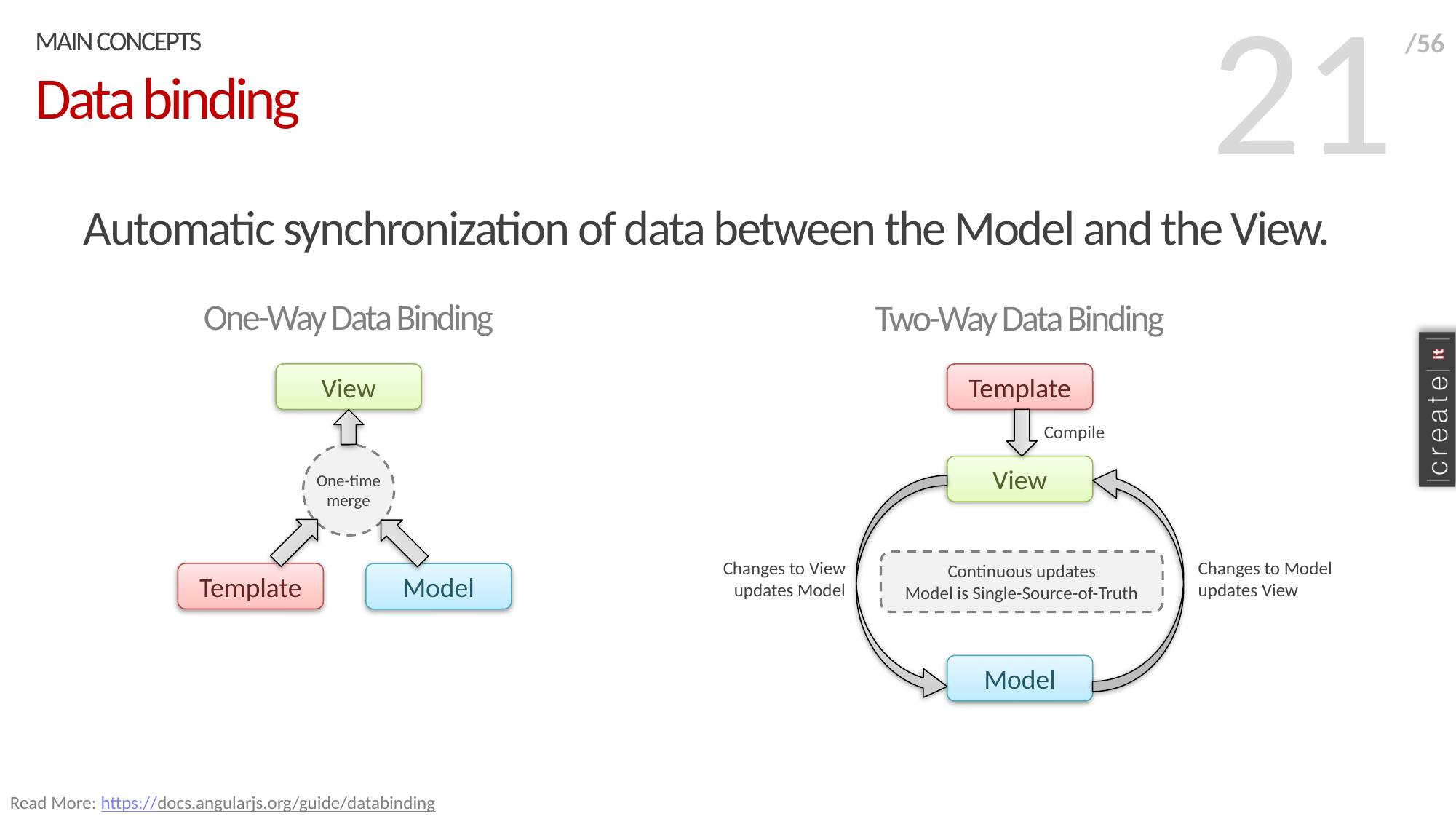

21
Main concepts
/56
# Data binding
Automatic synchronization of data between the Model and the View.
One-Way Data Binding
View

One-time merge

Template
Model
Two-Way Data Binding
Template
Compile

View

Changes to View updates Model
Continuous updates
Model is Single-Source-of-Truth
Changes to Model updates View
Model
Read More: https://docs.angularjs.org/guide/databinding